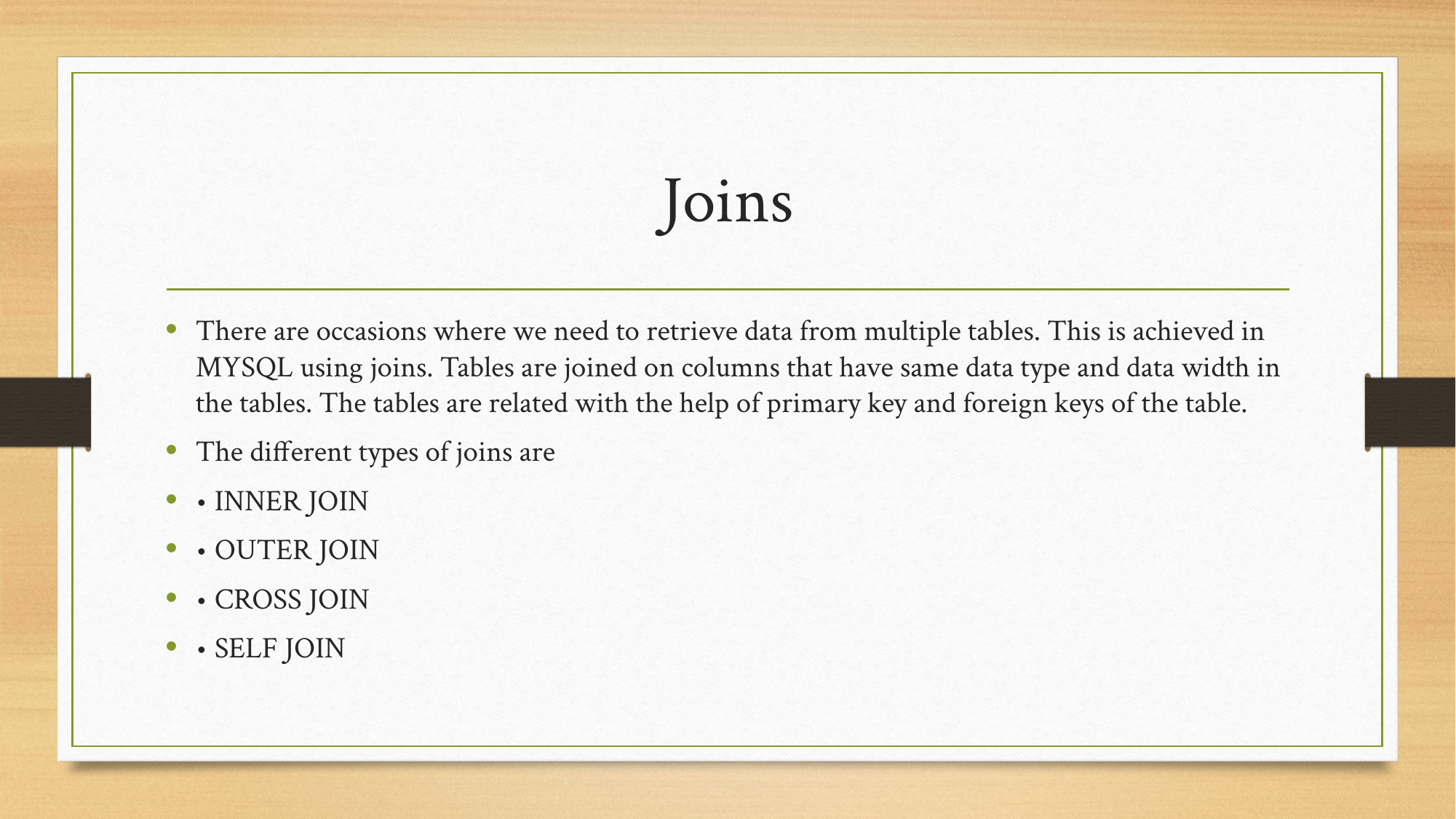

# Joins
There are occasions where we need to retrieve data from multiple tables. This is achieved in MYSQL using joins. Tables are joined on columns that have same data type and data width in the tables. The tables are related with the help of primary key and foreign keys of the table.
The different types of joins are
• INNER JOIN
• OUTER JOIN
• CROSS JOIN
• SELF JOIN